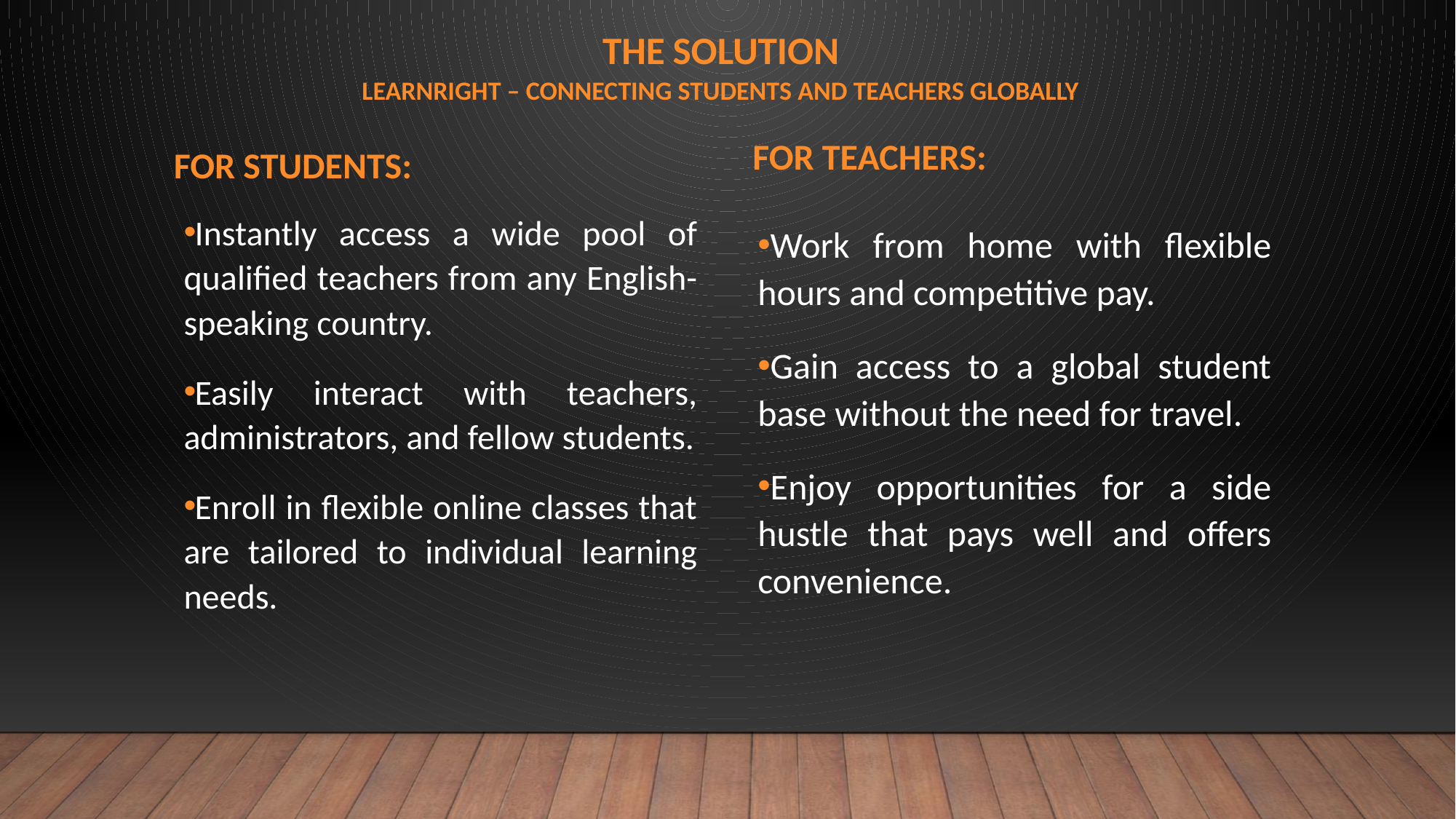

# The Solution LearnRight – Connecting Students and Teachers Globally
For Students:
For Teachers:

Instantly access a wide pool of qualified teachers from any English-speaking country.
Easily interact with teachers, administrators, and fellow students.
Enroll in flexible online classes that are tailored to individual learning needs.

Work from home with flexible hours and competitive pay.
Gain access to a global student base without the need for travel.
Enjoy opportunities for a side hustle that pays well and offers convenience.